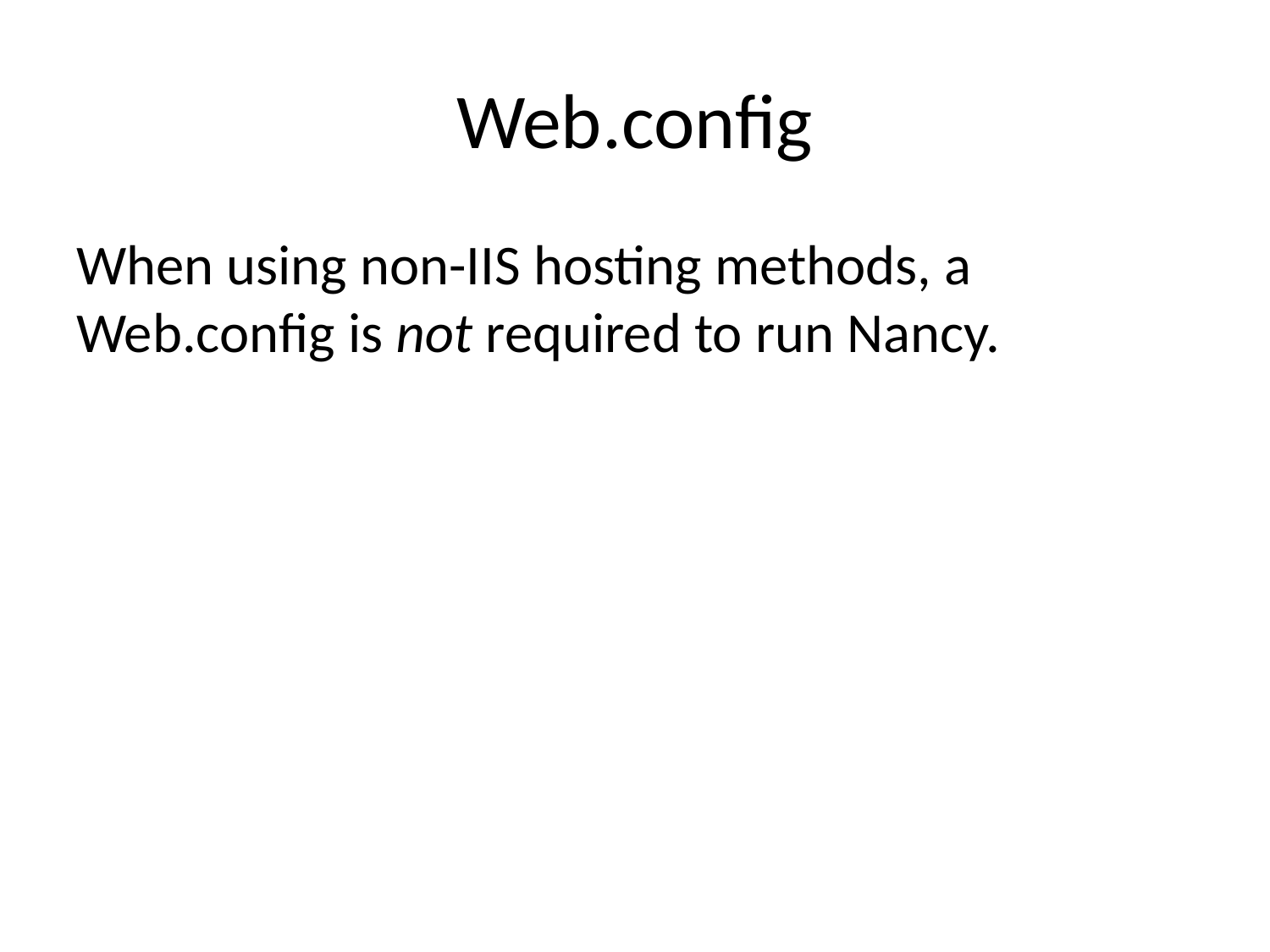

# Web.config
When using non-IIS hosting methods, a Web.config is not required to run Nancy.